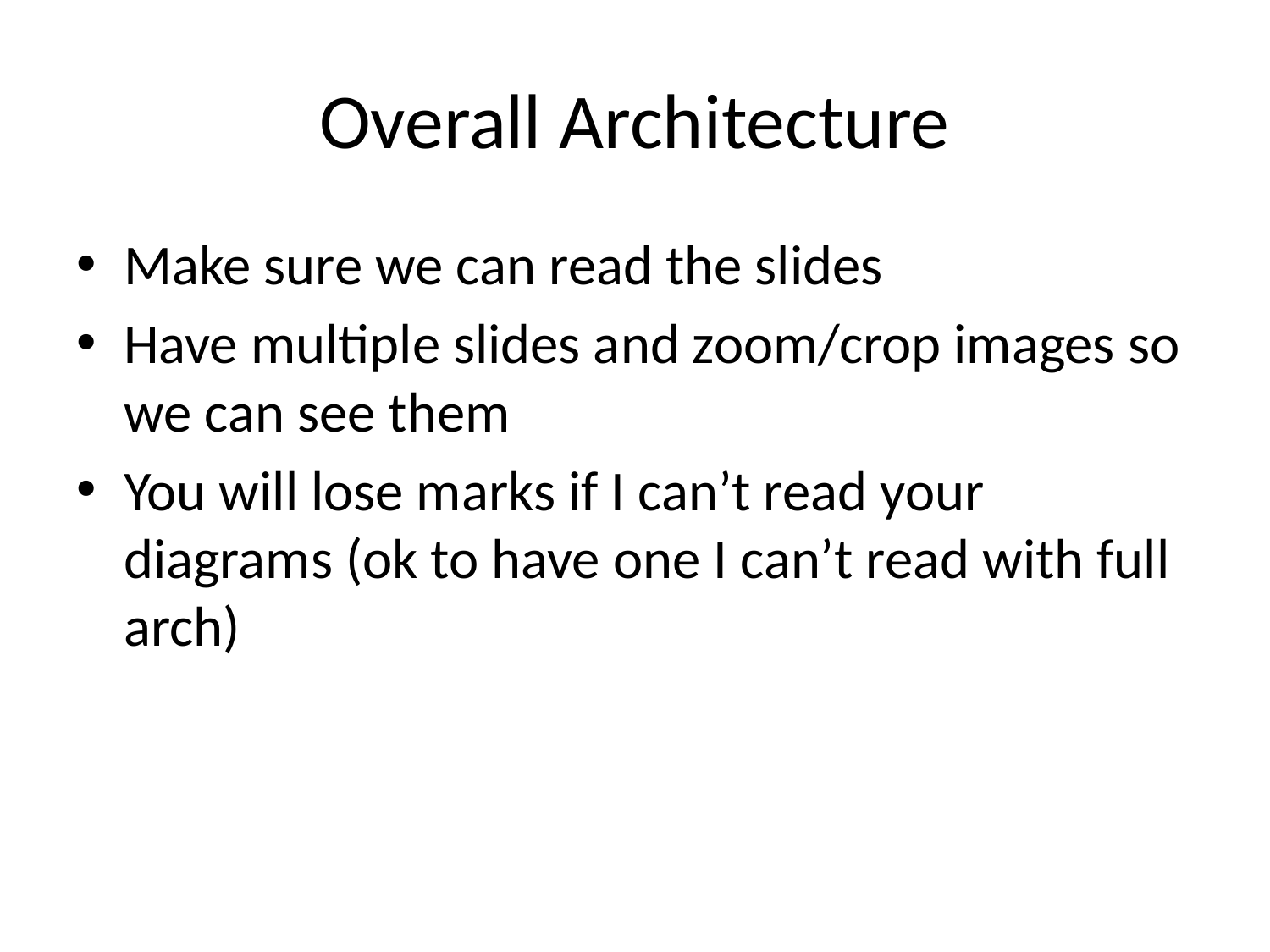

# Overall Architecture
Make sure we can read the slides
Have multiple slides and zoom/crop images so we can see them
You will lose marks if I can’t read your diagrams (ok to have one I can’t read with full arch)